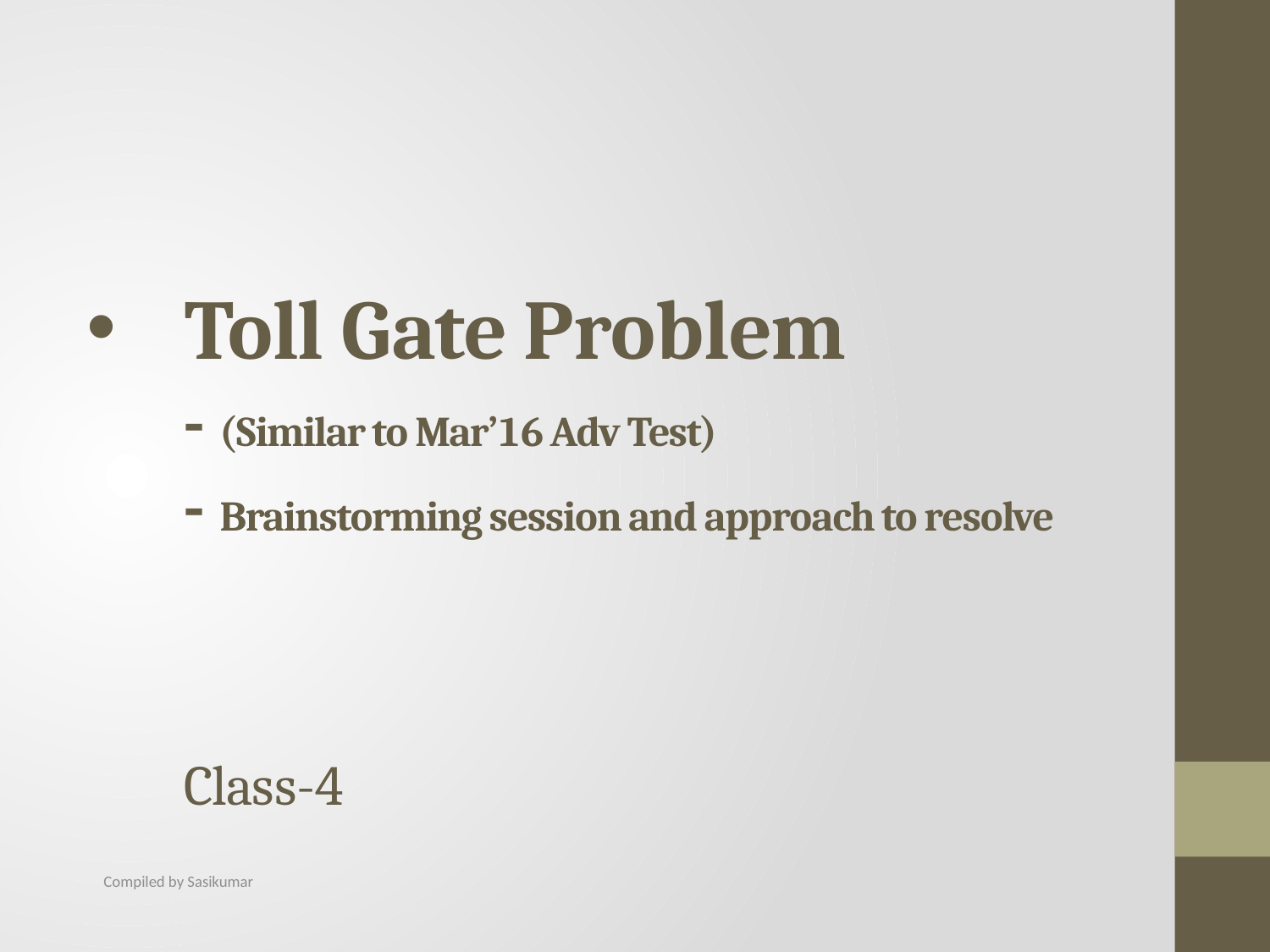

# Toll Gate Problem - (Similar to Mar’16 Adv Test) - Brainstorming session and approach to resolve Class-4
Compiled by Sasikumar